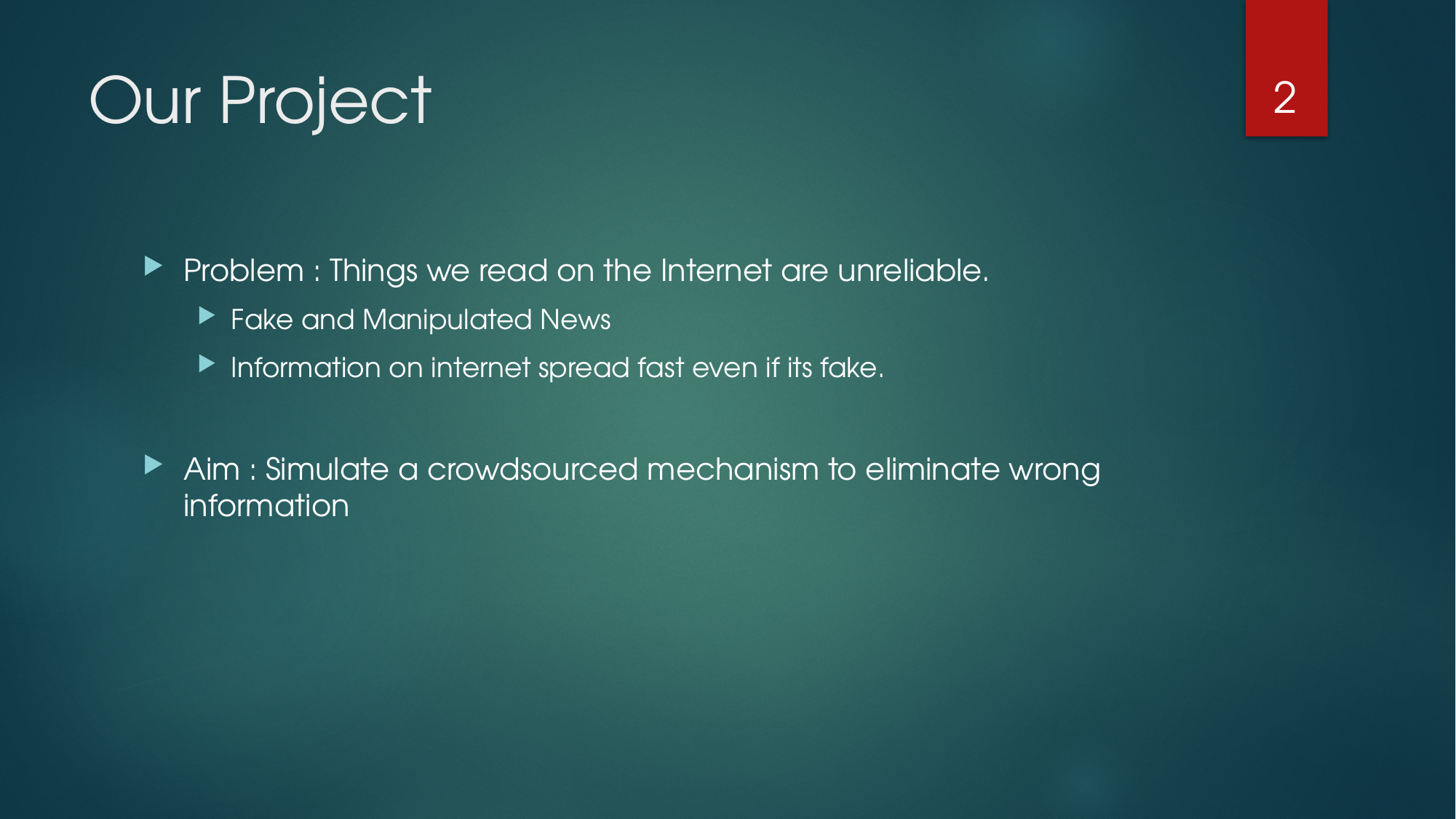

2
# Our Project
Problem : Things we read on the Internet are unreliable.
Fake and Manipulated News
Information on internet spread fast even if its fake.

Aim : Simulate a crowdsourced mechanism to eliminate wrong information